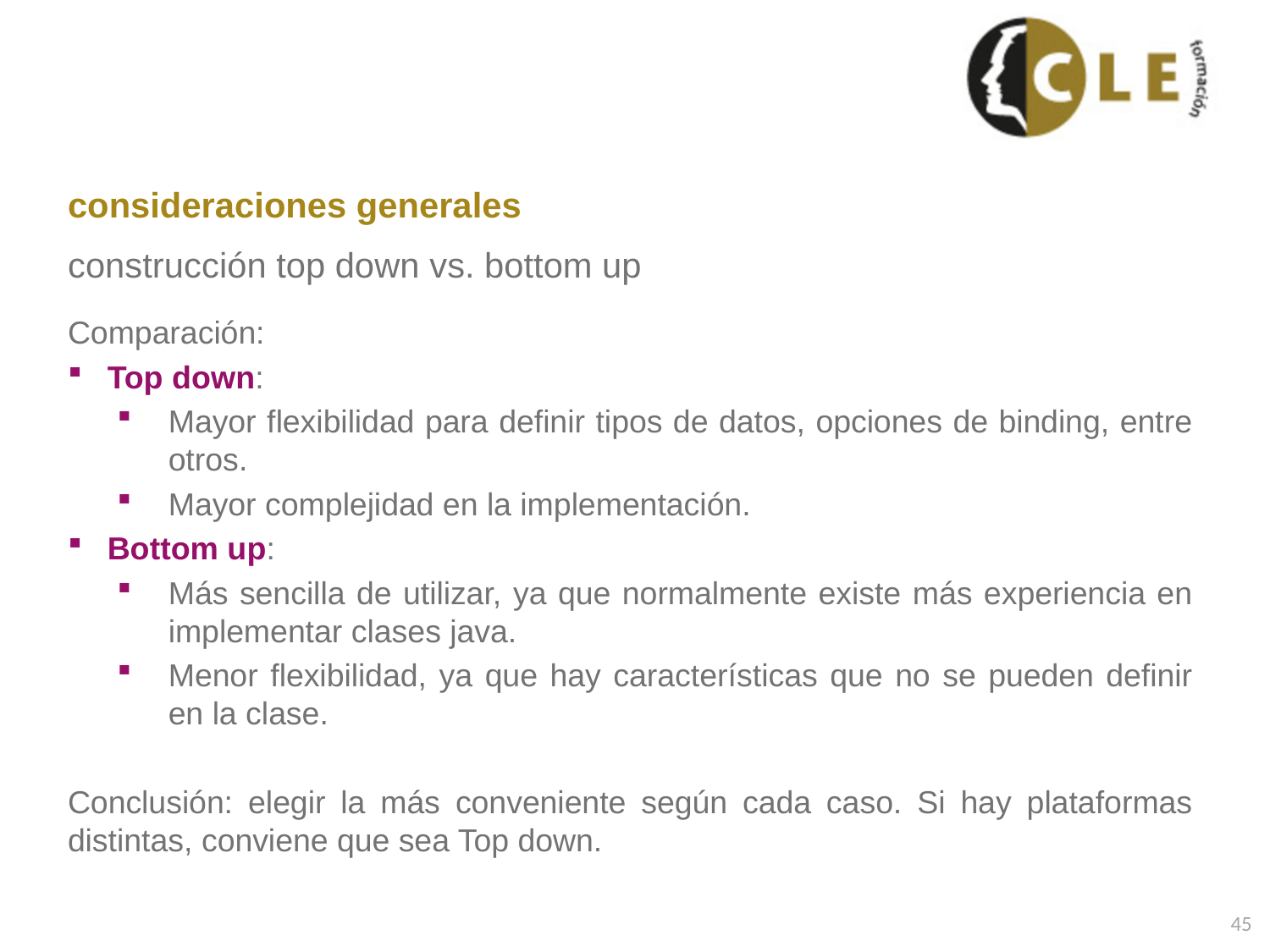

# consideraciones generales
construcción top down vs. bottom up
Comparación:
Top down:
Mayor flexibilidad para definir tipos de datos, opciones de binding, entre otros.
Mayor complejidad en la implementación.
Bottom up:
Más sencilla de utilizar, ya que normalmente existe más experiencia en implementar clases java.
Menor flexibilidad, ya que hay características que no se pueden definir en la clase.

Conclusión: elegir la más conveniente según cada caso. Si hay plataformas distintas, conviene que sea Top down.
45